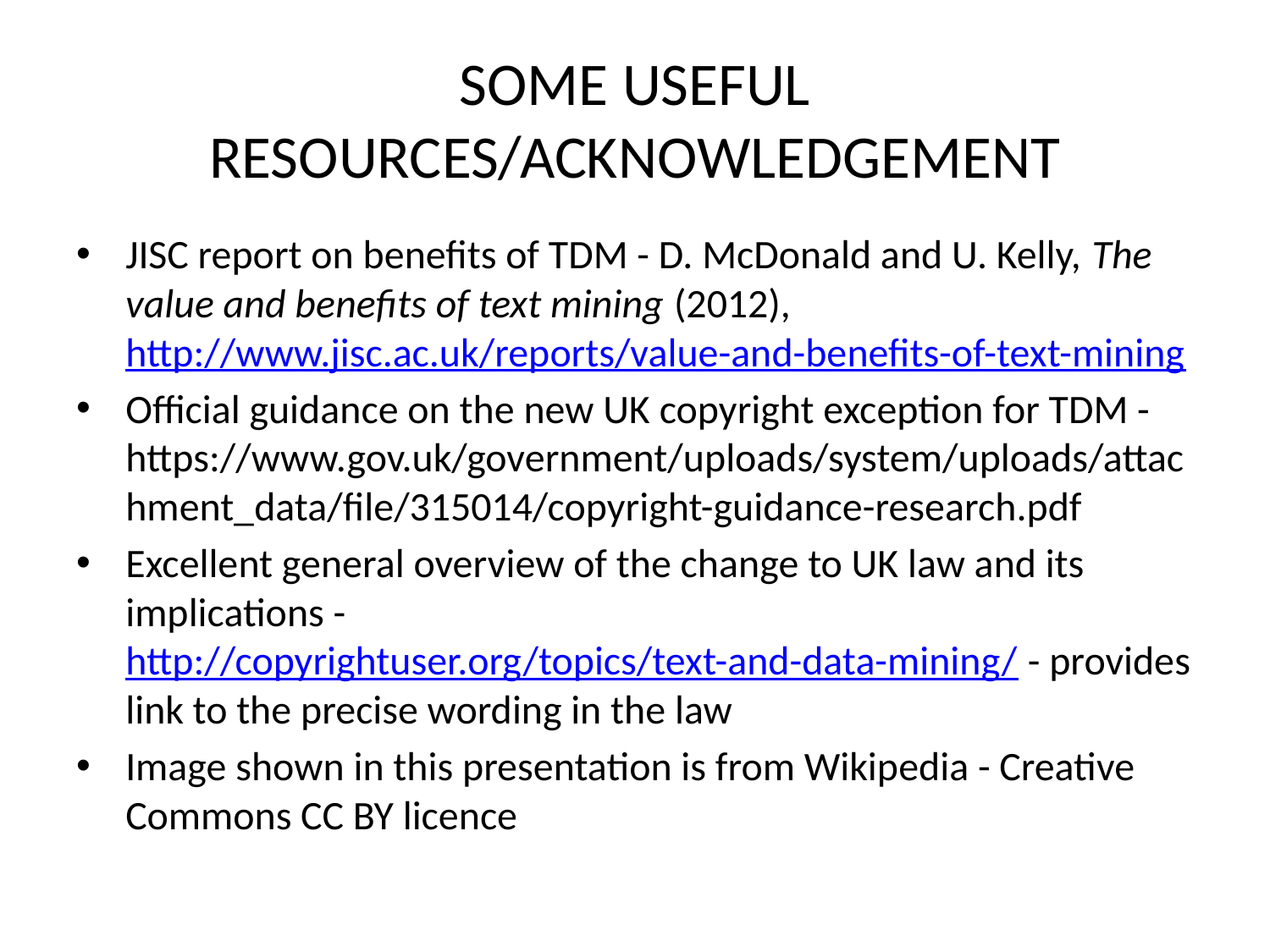

SOME USEFUL RESOURCES/ACKNOWLEDGEMENT
JISC report on benefits of TDM - D. McDonald and U. Kelly, The value and benefits of text mining (2012), http://www.jisc.ac.uk/reports/value-and-benefits-of-text-mining
Official guidance on the new UK copyright exception for TDM - https://www.gov.uk/government/uploads/system/uploads/attachment_data/file/315014/copyright-guidance-research.pdf
Excellent general overview of the change to UK law and its implications - http://copyrightuser.org/topics/text-and-data-mining/ - provides link to the precise wording in the law
Image shown in this presentation is from Wikipedia - Creative Commons CC BY licence